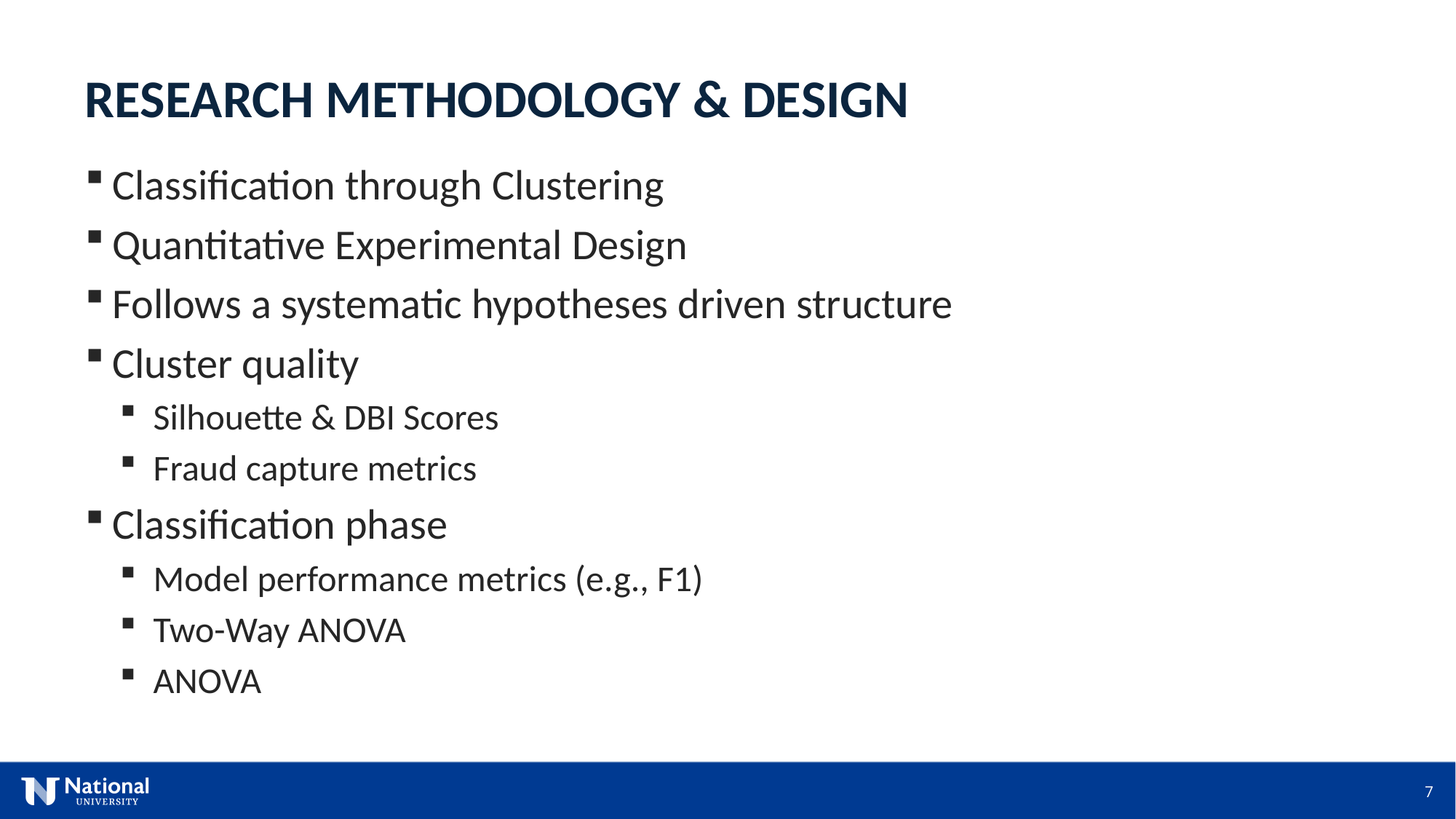

RESEARCH METHODOLOGY & DESIGN
Classification through Clustering
Quantitative Experimental Design
Follows a systematic hypotheses driven structure
Cluster quality
Silhouette & DBI Scores
Fraud capture metrics
Classification phase
Model performance metrics (e.g., F1)
Two-Way ANOVA
ANOVA